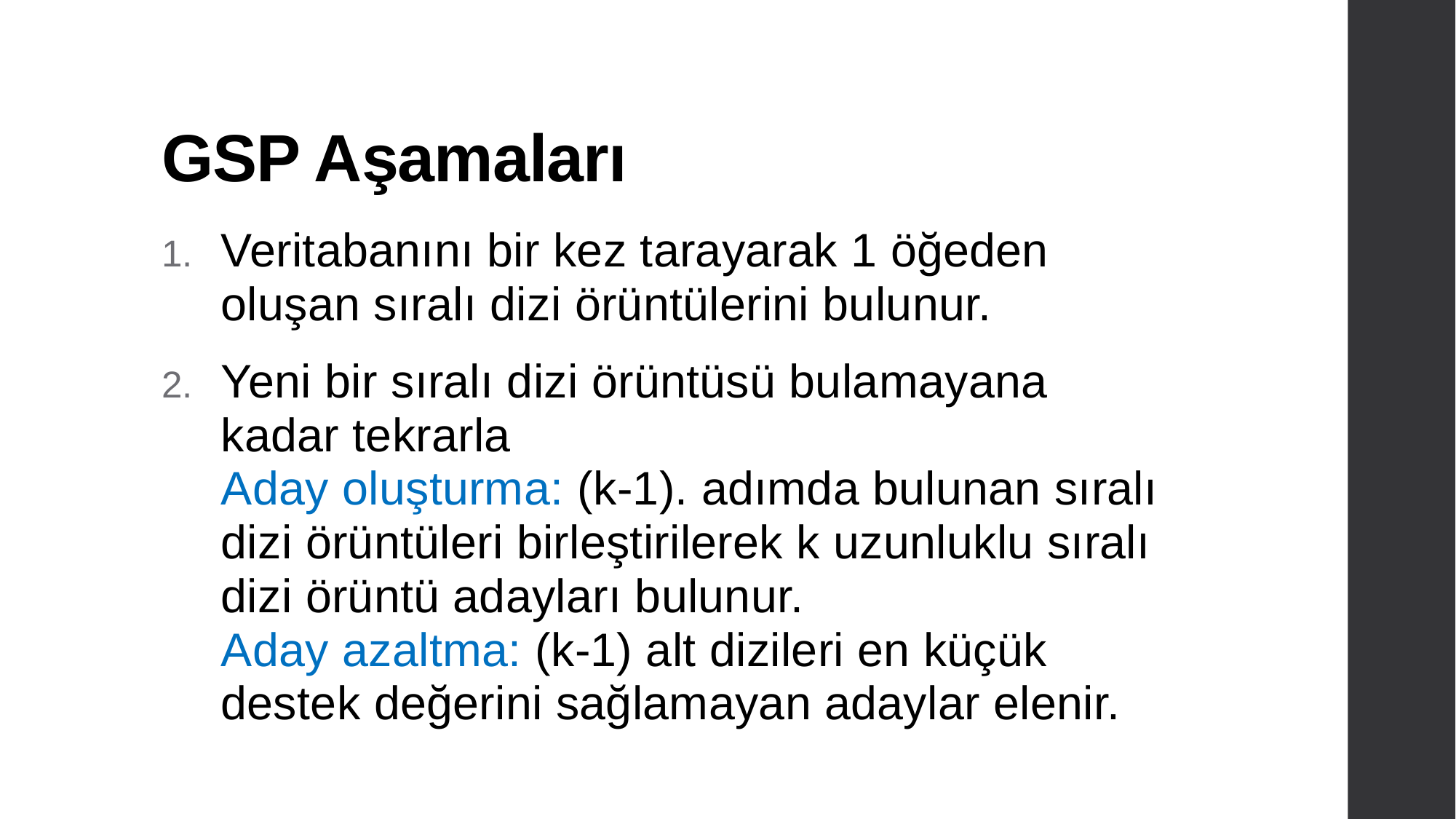

# GSP Aşamaları
Veritabanını bir kez tarayarak 1 öğeden oluşan sıralı dizi örüntülerini bulunur.
Yeni bir sıralı dizi örüntüsü bulamayana kadar tekrarla
Aday oluşturma: (k-1). adımda bulunan sıralı dizi örüntüleri birleştirilerek k uzunluklu sıralı dizi örüntü adayları bulunur.
Aday azaltma: (k-1) alt dizileri en küçük destek değerini sağlamayan adaylar elenir.